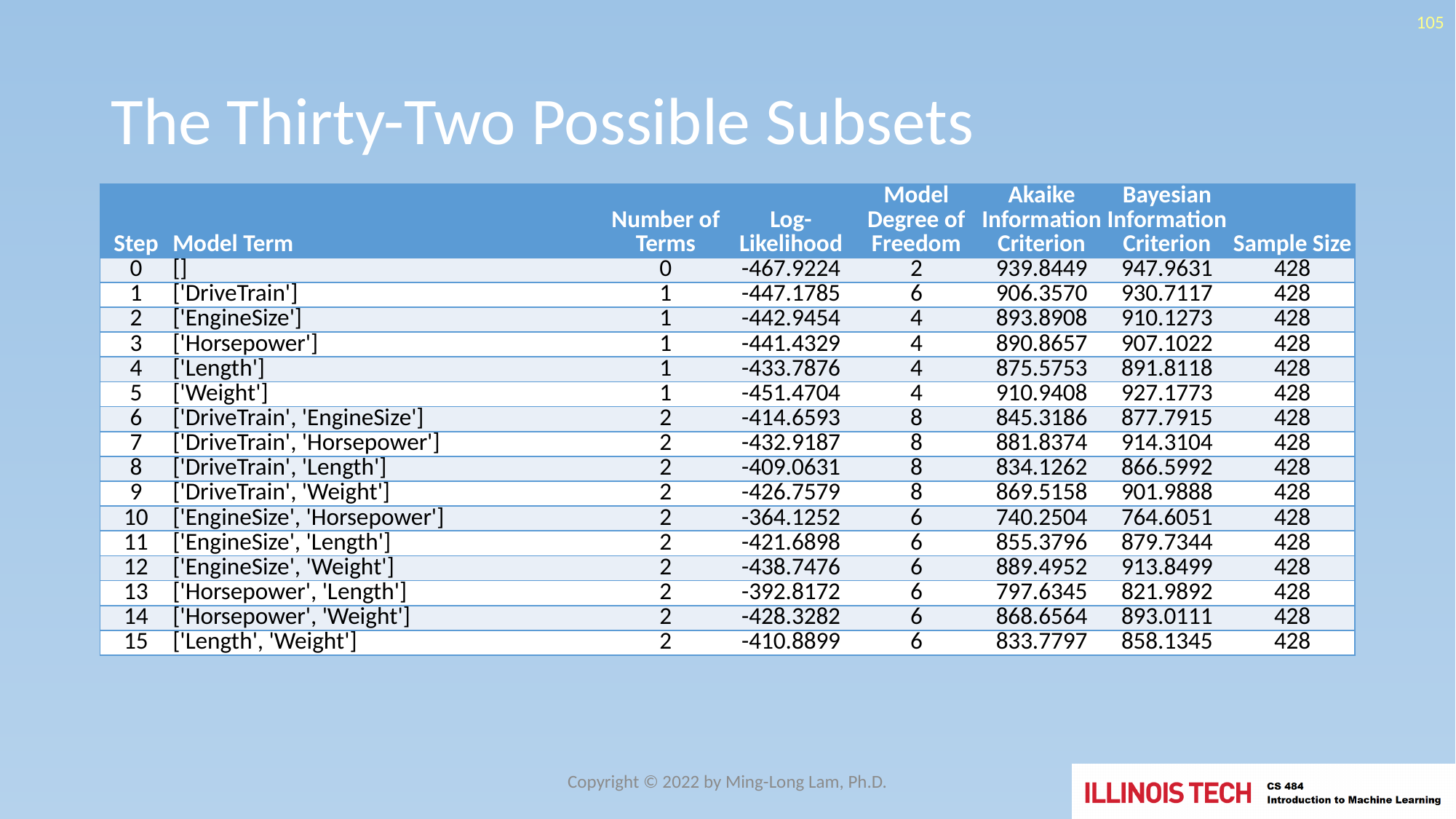

105
# The Thirty-Two Possible Subsets
| Step | Model Term | Number of Terms | Log-Likelihood | Model Degree of Freedom | Akaike Information Criterion | Bayesian Information Criterion | Sample Size |
| --- | --- | --- | --- | --- | --- | --- | --- |
| 0 | [] | 0 | -467.9224 | 2 | 939.8449 | 947.9631 | 428 |
| 1 | ['DriveTrain'] | 1 | -447.1785 | 6 | 906.3570 | 930.7117 | 428 |
| 2 | ['EngineSize'] | 1 | -442.9454 | 4 | 893.8908 | 910.1273 | 428 |
| 3 | ['Horsepower'] | 1 | -441.4329 | 4 | 890.8657 | 907.1022 | 428 |
| 4 | ['Length'] | 1 | -433.7876 | 4 | 875.5753 | 891.8118 | 428 |
| 5 | ['Weight'] | 1 | -451.4704 | 4 | 910.9408 | 927.1773 | 428 |
| 6 | ['DriveTrain', 'EngineSize'] | 2 | -414.6593 | 8 | 845.3186 | 877.7915 | 428 |
| 7 | ['DriveTrain', 'Horsepower'] | 2 | -432.9187 | 8 | 881.8374 | 914.3104 | 428 |
| 8 | ['DriveTrain', 'Length'] | 2 | -409.0631 | 8 | 834.1262 | 866.5992 | 428 |
| 9 | ['DriveTrain', 'Weight'] | 2 | -426.7579 | 8 | 869.5158 | 901.9888 | 428 |
| 10 | ['EngineSize', 'Horsepower'] | 2 | -364.1252 | 6 | 740.2504 | 764.6051 | 428 |
| 11 | ['EngineSize', 'Length'] | 2 | -421.6898 | 6 | 855.3796 | 879.7344 | 428 |
| 12 | ['EngineSize', 'Weight'] | 2 | -438.7476 | 6 | 889.4952 | 913.8499 | 428 |
| 13 | ['Horsepower', 'Length'] | 2 | -392.8172 | 6 | 797.6345 | 821.9892 | 428 |
| 14 | ['Horsepower', 'Weight'] | 2 | -428.3282 | 6 | 868.6564 | 893.0111 | 428 |
| 15 | ['Length', 'Weight'] | 2 | -410.8899 | 6 | 833.7797 | 858.1345 | 428 |
Copyright © 2022 by Ming-Long Lam, Ph.D.